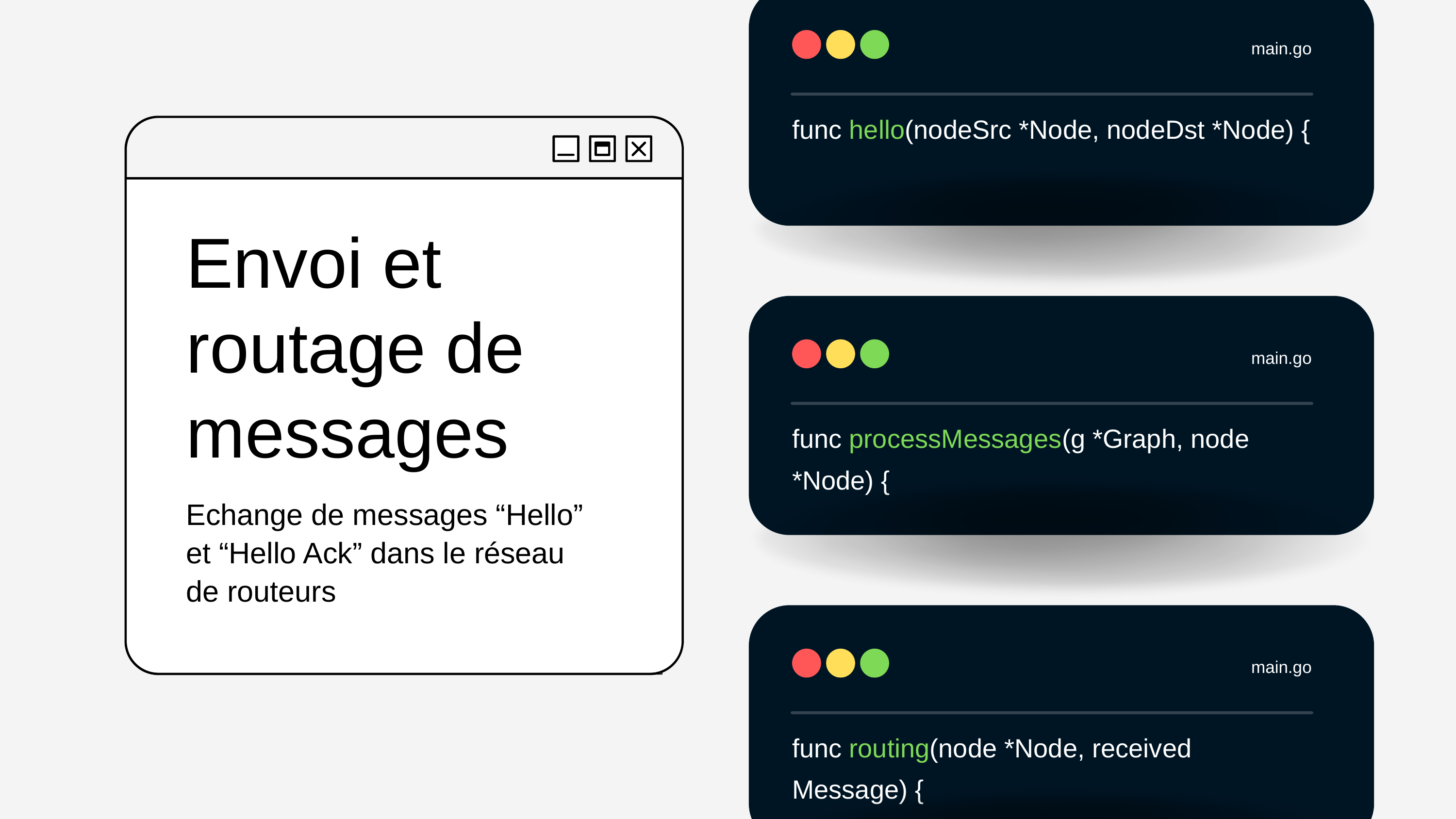

main.go

func hello(nodeSrc *Node, nodeDst *Node) {

Envoi et routage de messages
Echange de messages “Hello” et “Hello Ack” dans le réseau de routeurs

main.go

func processMessages(g *Graph, node *Node) {

main.go

func routing(node *Node, received Message) {